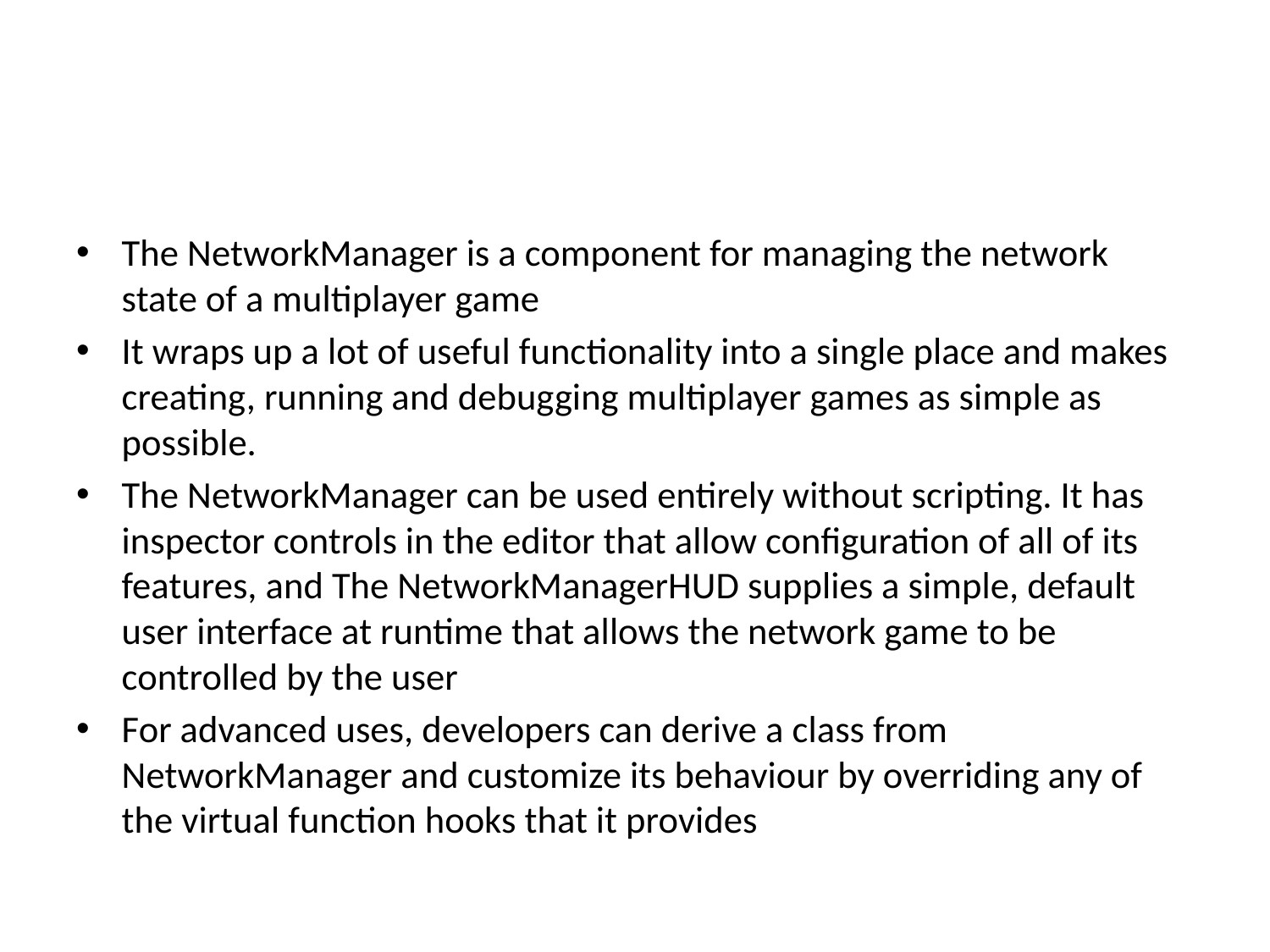

#
The NetworkManager is a component for managing the network state of a multiplayer game
It wraps up a lot of useful functionality into a single place and makes creating, running and debugging multiplayer games as simple as possible.
The NetworkManager can be used entirely without scripting. It has inspector controls in the editor that allow configuration of all of its features, and The NetworkManagerHUD supplies a simple, default user interface at runtime that allows the network game to be controlled by the user
For advanced uses, developers can derive a class from NetworkManager and customize its behaviour by overriding any of the virtual function hooks that it provides